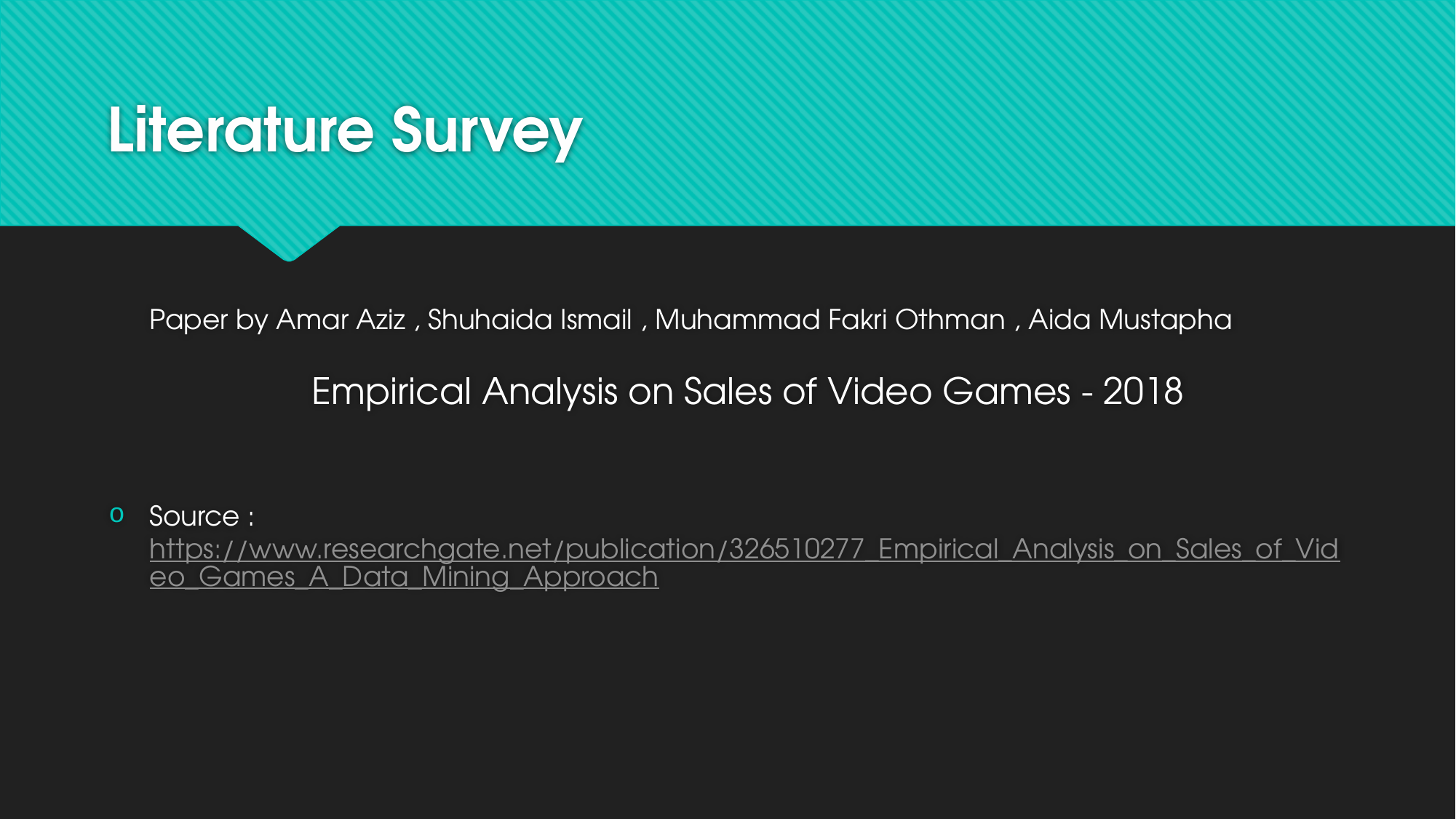

# Literature Survey
Paper by Amar Aziz , Shuhaida Ismail , Muhammad Fakri Othman , Aida Mustapha

Empirical Analysis on Sales of Video Games - 2018

Source : https://www.researchgate.net/publication/326510277_Empirical_Analysis_on_Sales_of_Video_Games_A_Data_Mining_Approach